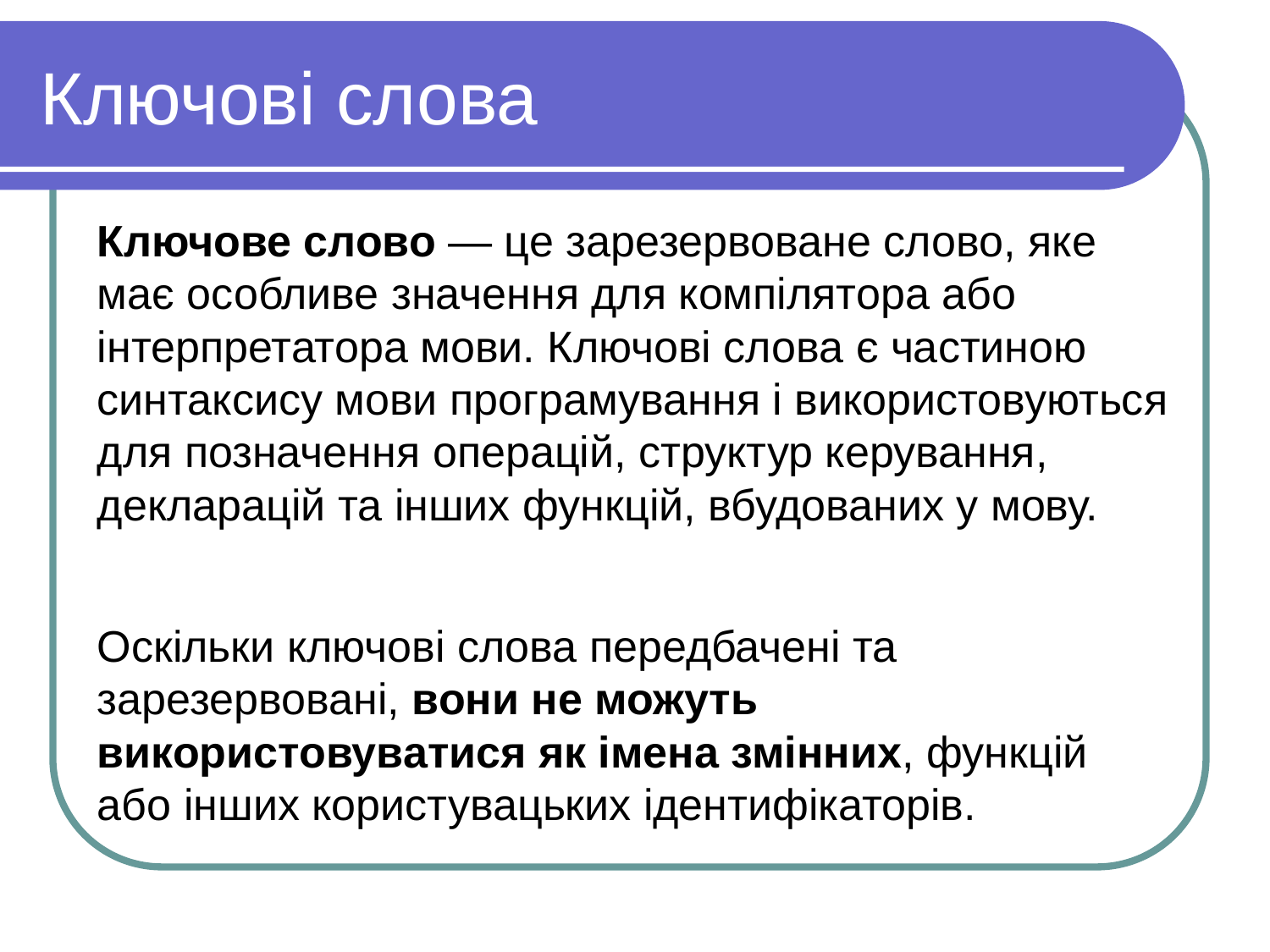

Ключові слова
Ключове слово — це зарезервоване слово, яке має особливе значення для компілятора або інтерпретатора мови. Ключові слова є частиною синтаксису мови програмування і використовуються для позначення операцій, структур керування, декларацій та інших функцій, вбудованих у мову.

Оскільки ключові слова передбачені та зарезервовані, вони не можуть використовуватися як імена змінних, функцій або інших користувацьких ідентифікаторів.